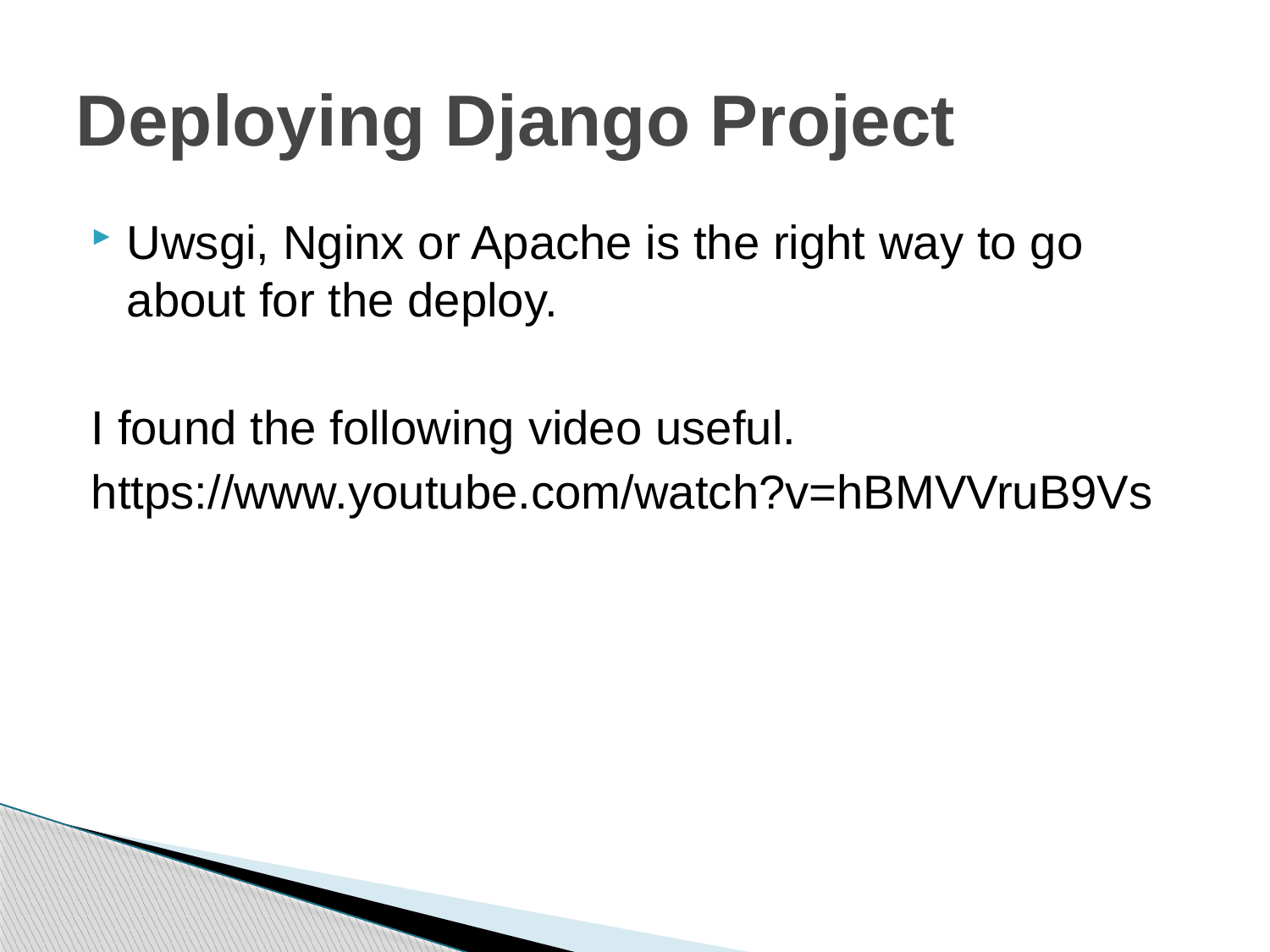

# Deploying Django Project
Uwsgi, Nginx or Apache is the right way to go about for the deploy.

I found the following video useful.
https://www.youtube.com/watch?v=hBMVVruB9Vs